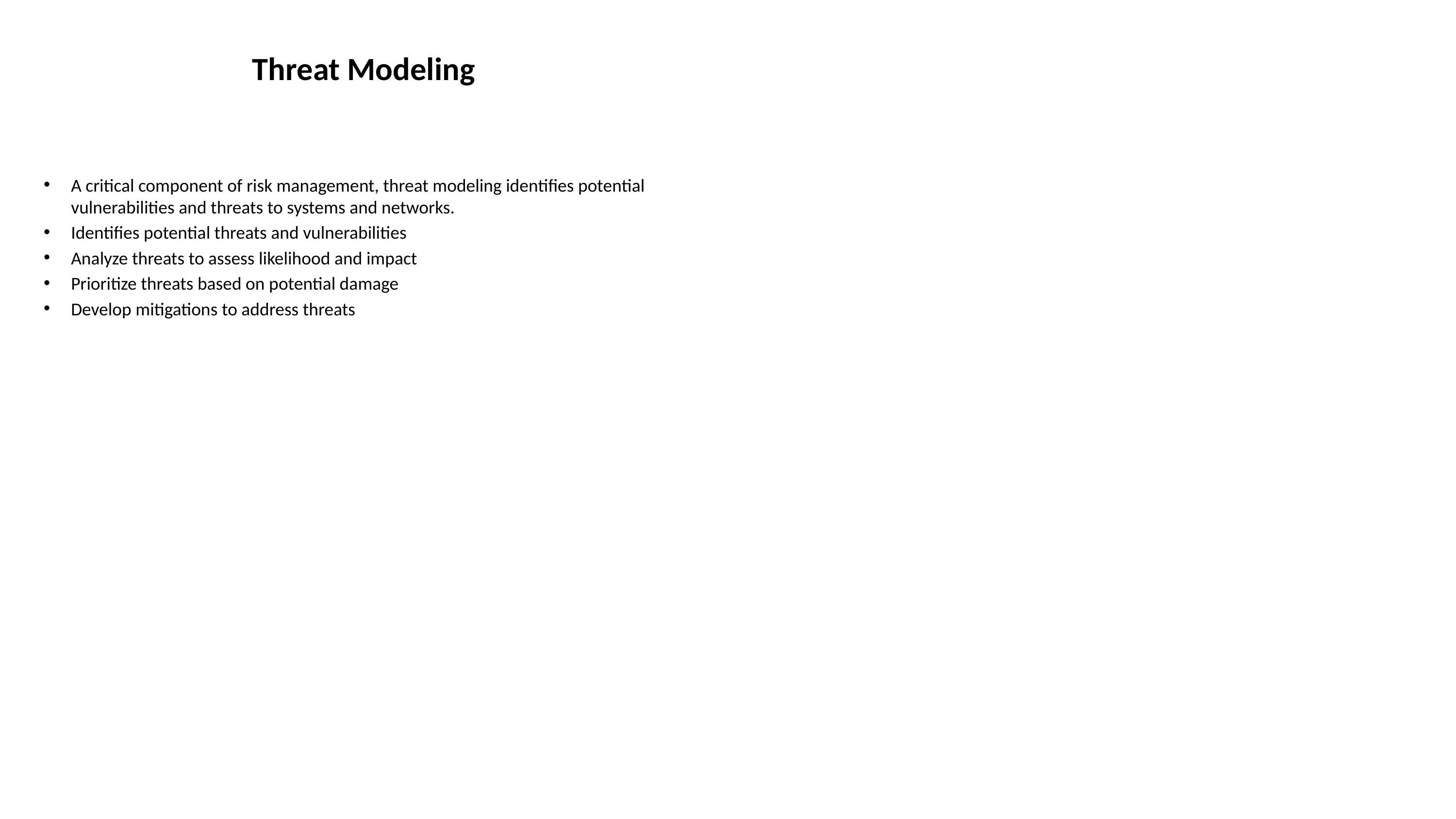

# Threat Modeling

A critical component of risk management, threat modeling identifies potential vulnerabilities and threats to systems and networks.
Identifies potential threats and vulnerabilities
Analyze threats to assess likelihood and impact
Prioritize threats based on potential damage
Develop mitigations to address threats